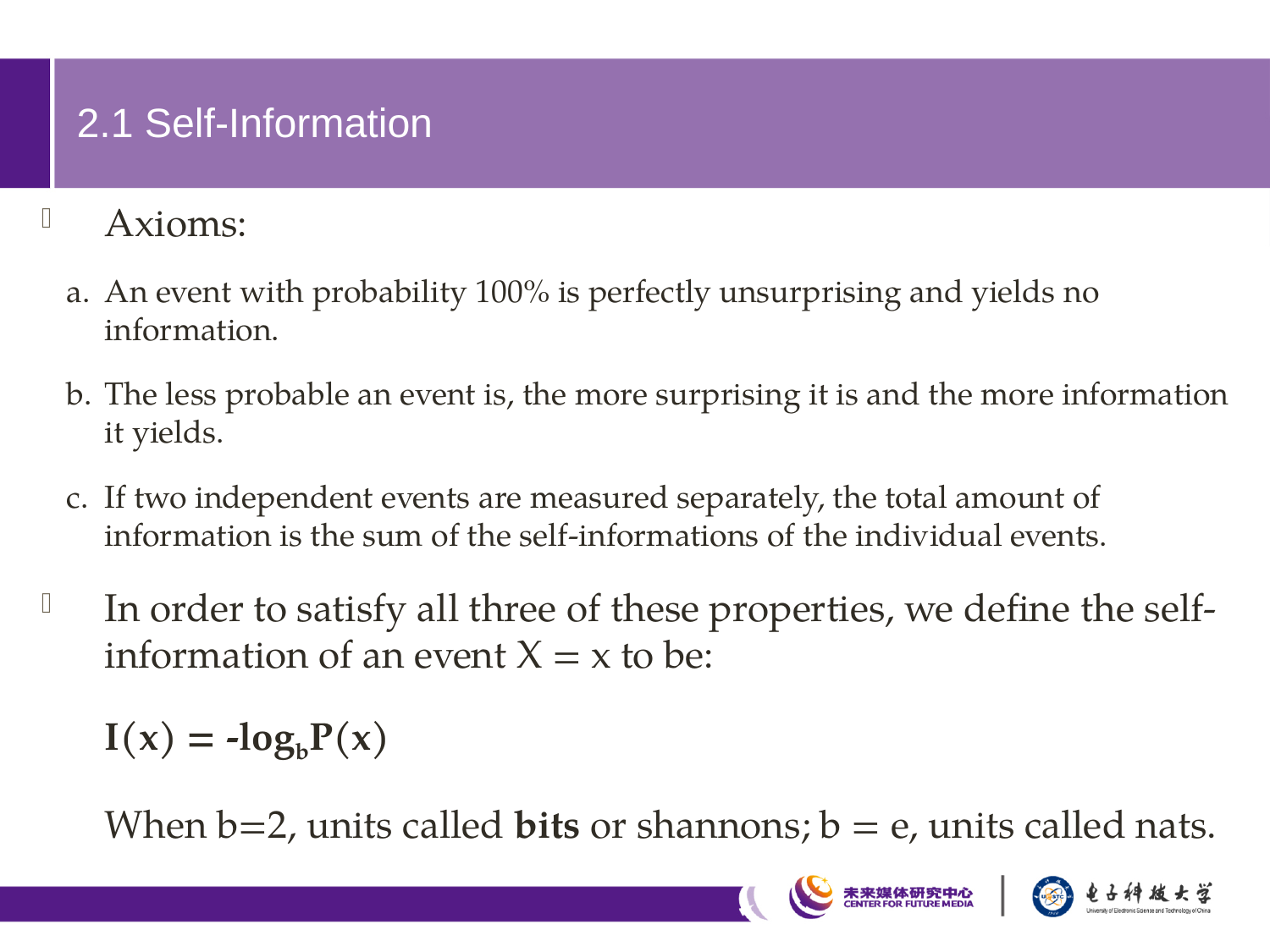

# 2.1 Self-Information
Axioms:
An event with probability 100% is perfectly unsurprising and yields no information.
The less probable an event is, the more surprising it is and the more information it yields.
If two independent events are measured separately, the total amount of information is the sum of the self-informations of the individual events.

In order to satisfy all three of these properties, we define the self-information of an event X = x to be:
I(x) = -logbP(x)
When b=2, units called bits or shannons; b = e, units called nats.